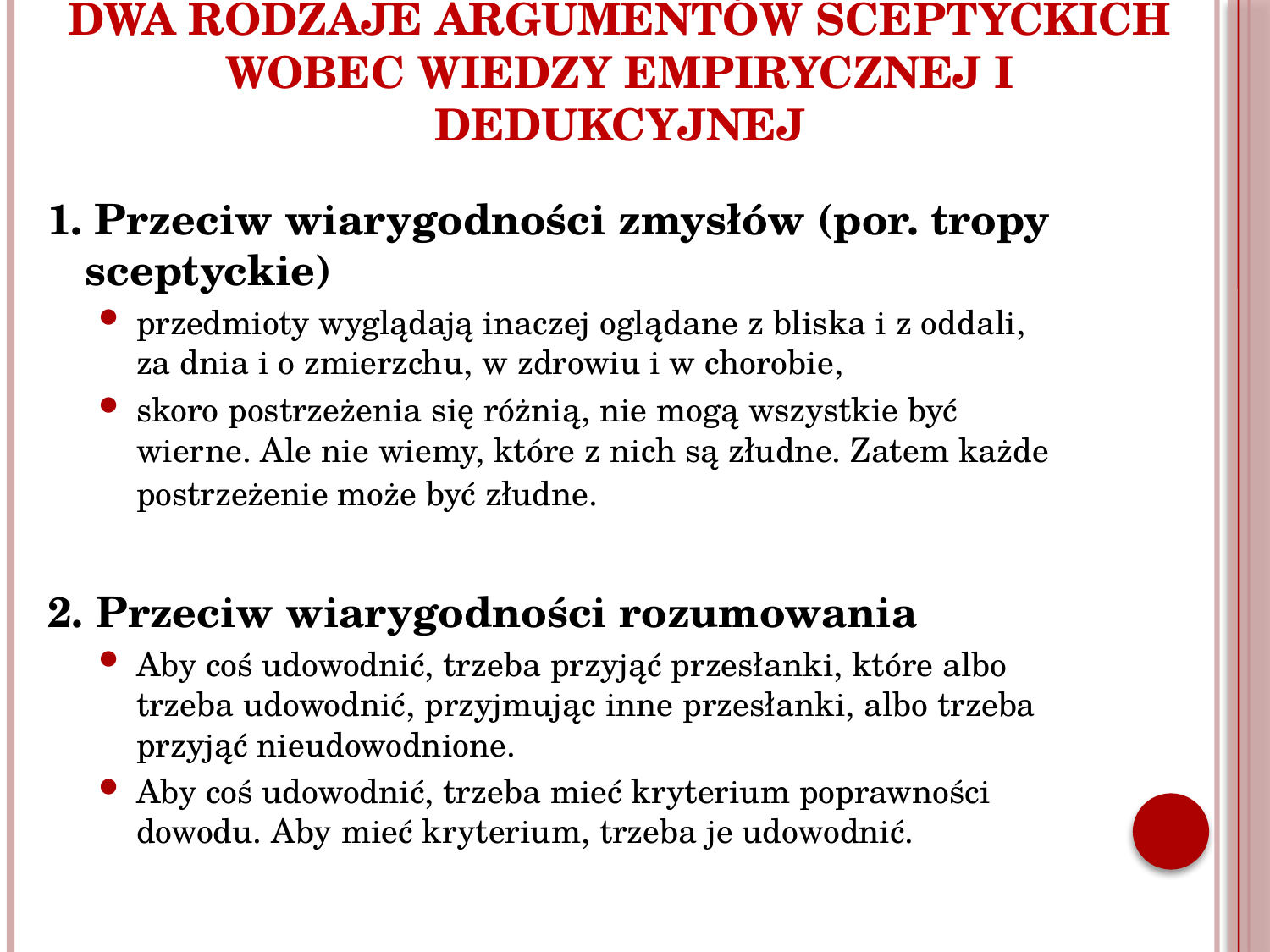

Dwa rodzaje argumentów sceptyckich wobec wiedzy empirycznej i dedukcyjnej
1. Przeciw wiarygodności zmysłów (por. tropy sceptyckie)
przedmioty wyglądają inaczej oglądane z bliska i z oddali, za dnia i o zmierzchu, w zdrowiu i w chorobie,
skoro postrzeżenia się różnią, nie mogą wszystkie być wierne. Ale nie wiemy, które z nich są złudne. Zatem każde postrzeżenie może być złudne.

2. Przeciw wiarygodności rozumowania
Aby coś udowodnić, trzeba przyjąć przesłanki, które albo trzeba udowodnić, przyjmując inne przesłanki, albo trzeba przyjąć nieudowodnione.
Aby coś udowodnić, trzeba mieć kryterium poprawności dowodu. Aby mieć kryterium, trzeba je udowodnić.